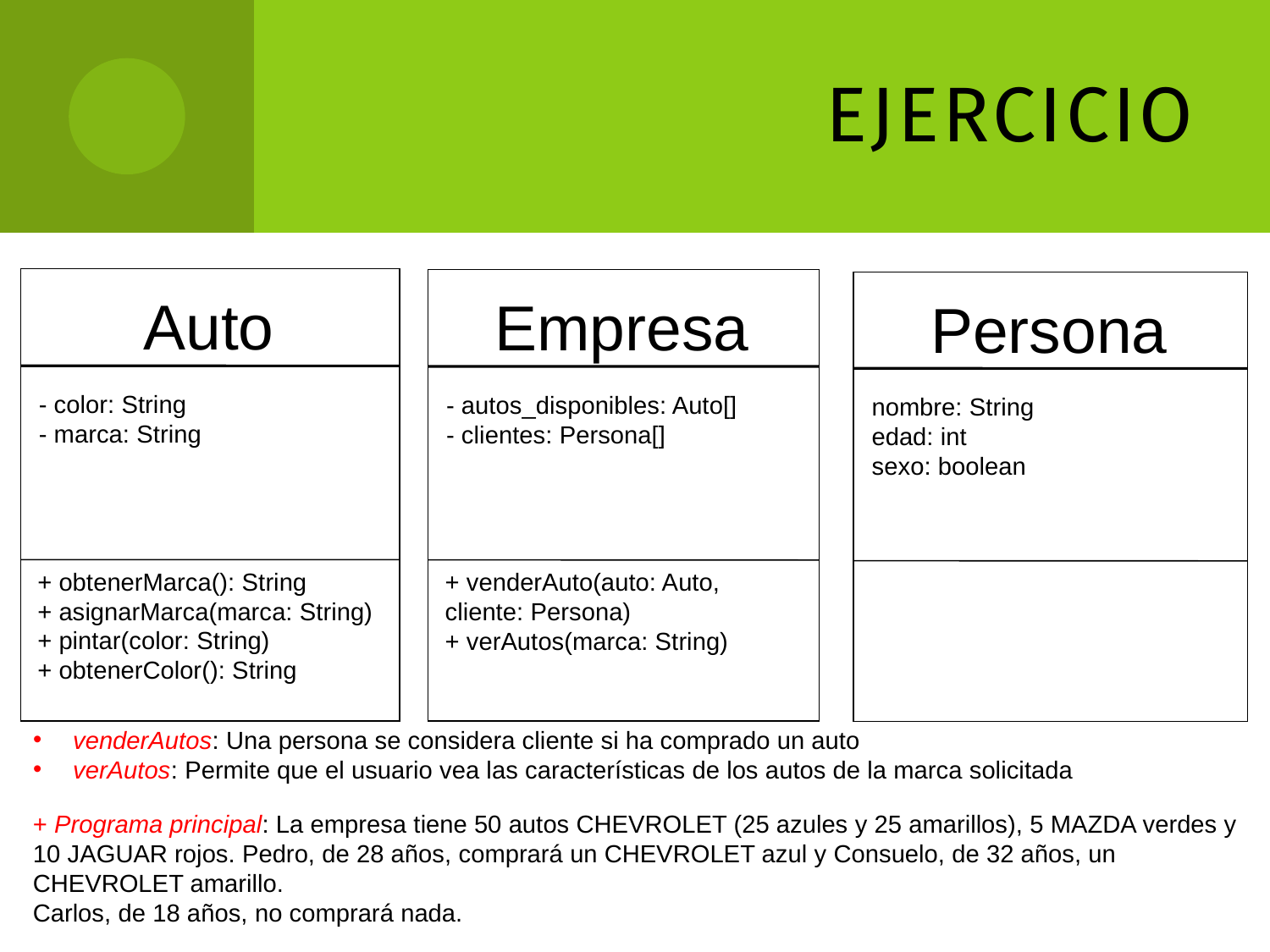

# Ejercicio

Auto
- color: String
- marca: String
+ obtenerMarca(): String
+ asignarMarca(marca: String)
+ pintar(color: String)
+ obtenerColor(): String

Empresa
- autos_disponibles: Auto[]
- clientes: Persona[]
+ venderAuto(auto: Auto, cliente: Persona)
+ verAutos(marca: String)

Persona
nombre: String
edad: int
sexo: boolean
venderAutos: Una persona se considera cliente si ha comprado un auto
verAutos: Permite que el usuario vea las características de los autos de la marca solicitada
+ Programa principal: La empresa tiene 50 autos CHEVROLET (25 azules y 25 amarillos), 5 MAZDA verdes y 10 JAGUAR rojos. Pedro, de 28 años, comprará un CHEVROLET azul y Consuelo, de 32 años, un CHEVROLET amarillo.
Carlos, de 18 años, no comprará nada.